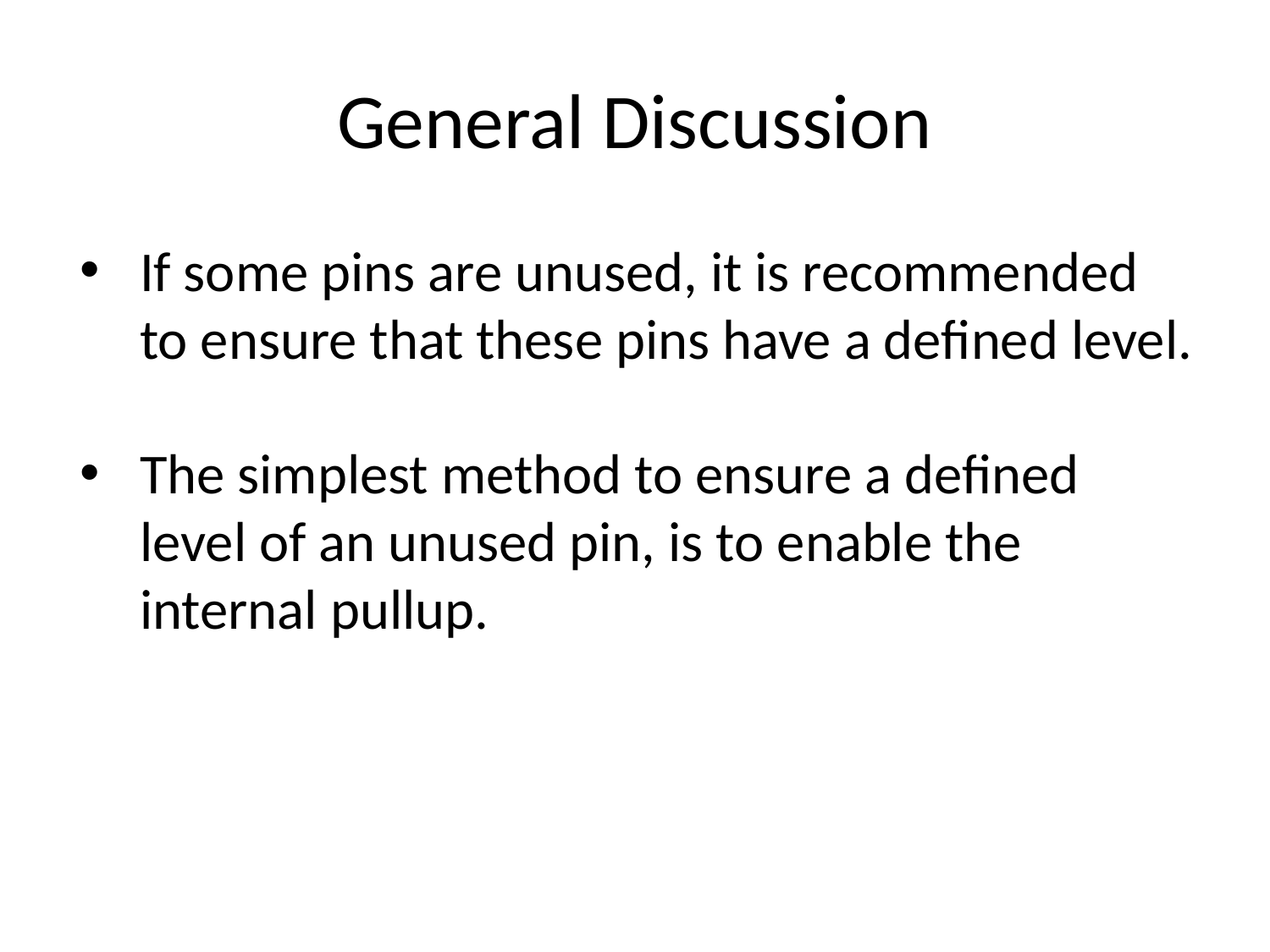

# General Discussion
If some pins are unused, it is recommended to ensure that these pins have a defined level.
The simplest method to ensure a defined level of an unused pin, is to enable the internal pullup.